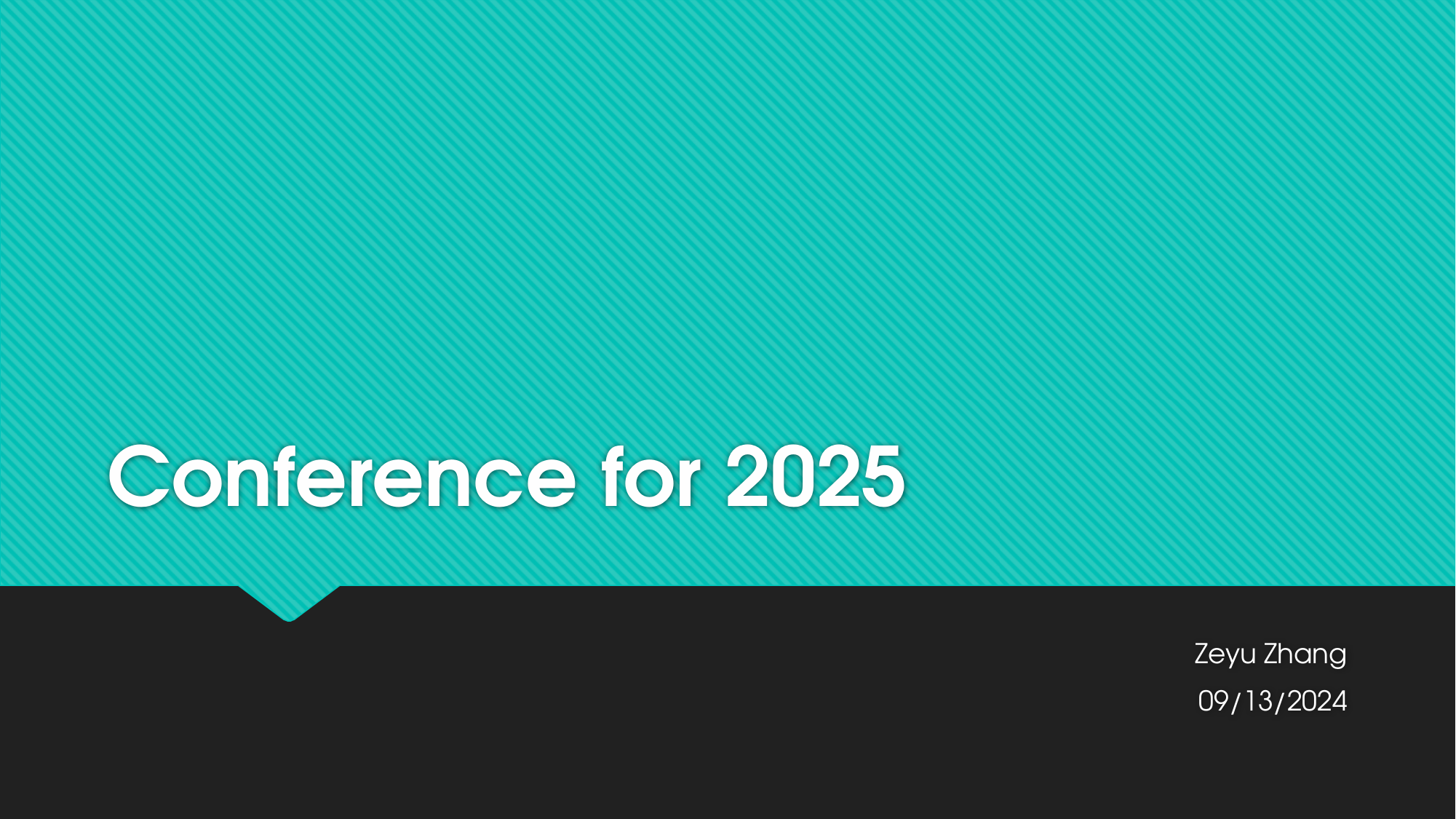

# Conference for 2025
Zeyu Zhang
09/13/2024